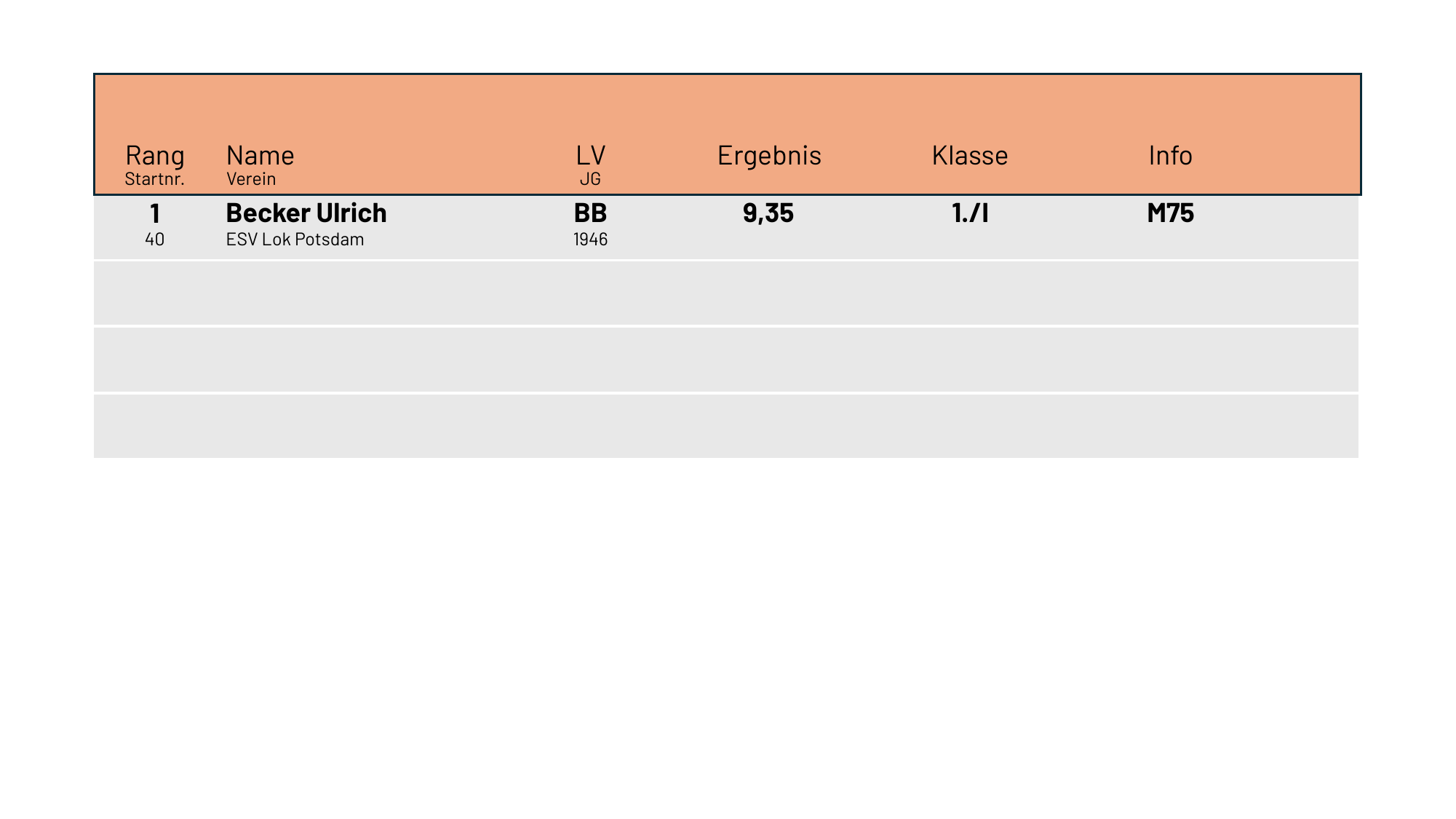

BB
9,35
1./I
M75
Becker Ulrich
1
1946
40
ESV Lok Potsdam